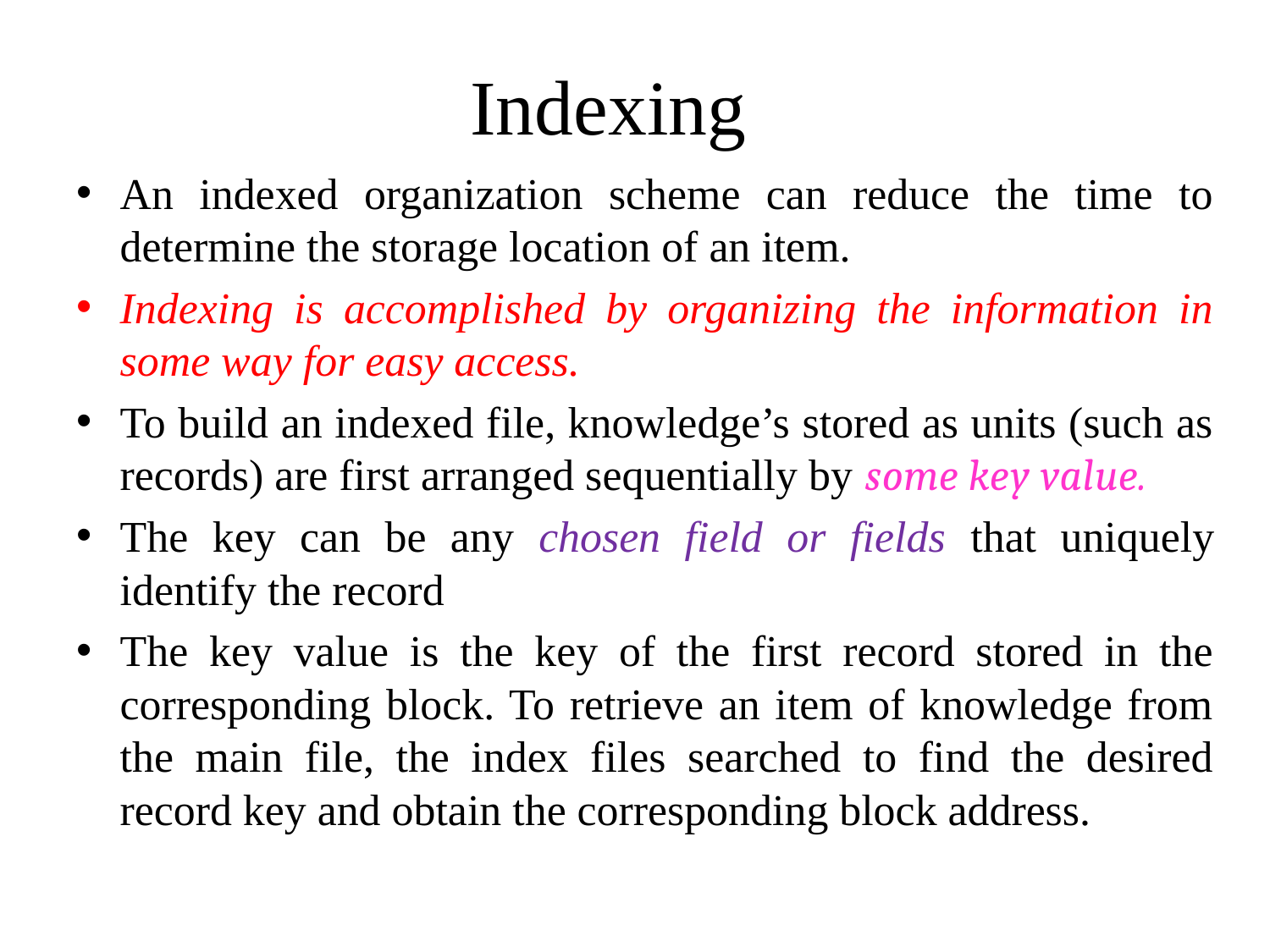

# Indexing
An indexed organization scheme can reduce the time to determine the storage location of an item.
Indexing is accomplished by organizing the information in some way for easy access.
To build an indexed file, knowledge’s stored as units (such as records) are first arranged sequentially by some key value.
The key can be any chosen field or fields that uniquely identify the record
The key value is the key of the first record stored in the corresponding block. To retrieve an item of knowledge from the main file, the index files searched to find the desired record key and obtain the corresponding block address.